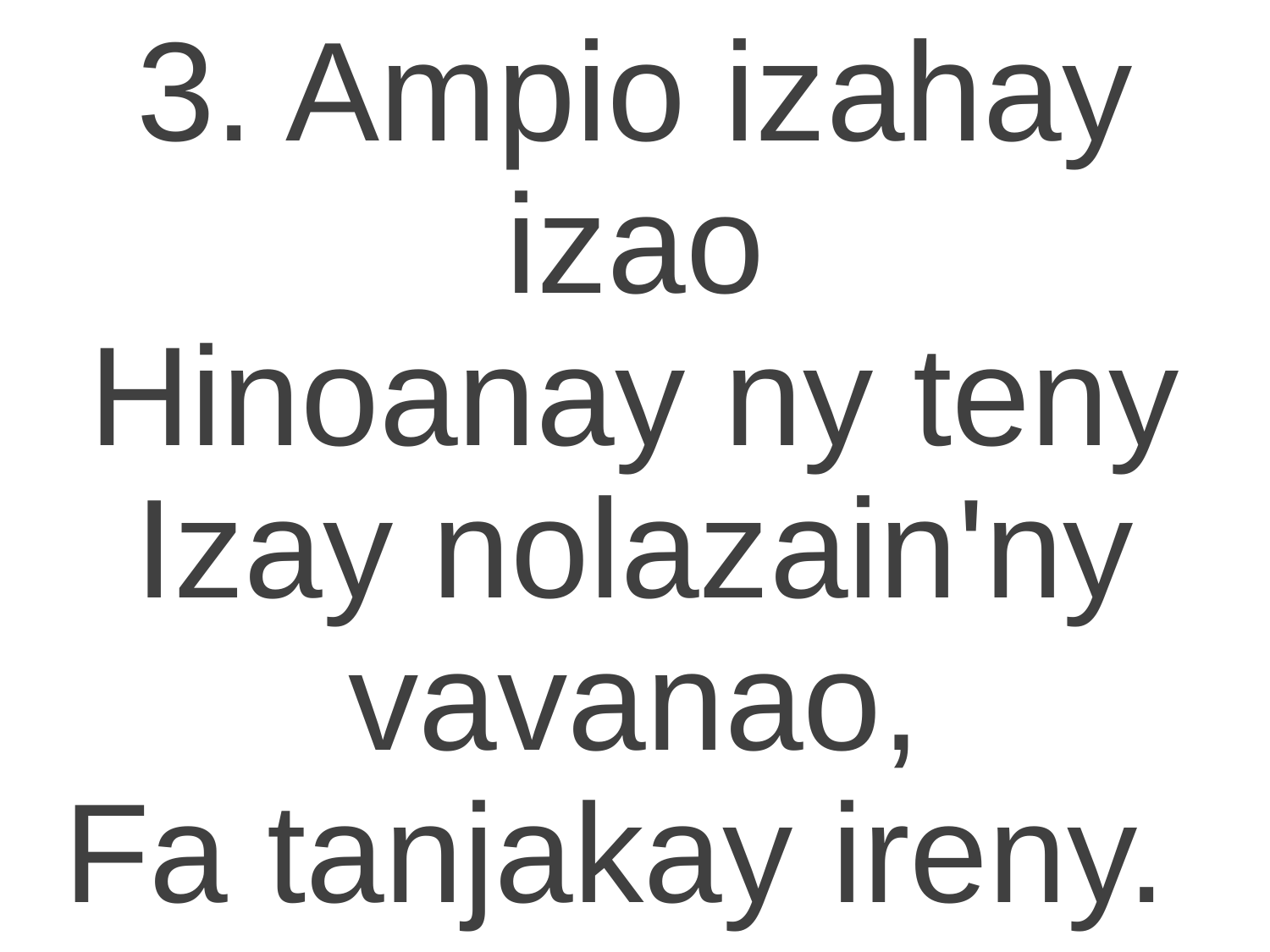

3. Ampio izahay izao
Hinoanay ny teny
Izay nolazain'ny vavanao,
Fa tanjakay ireny.